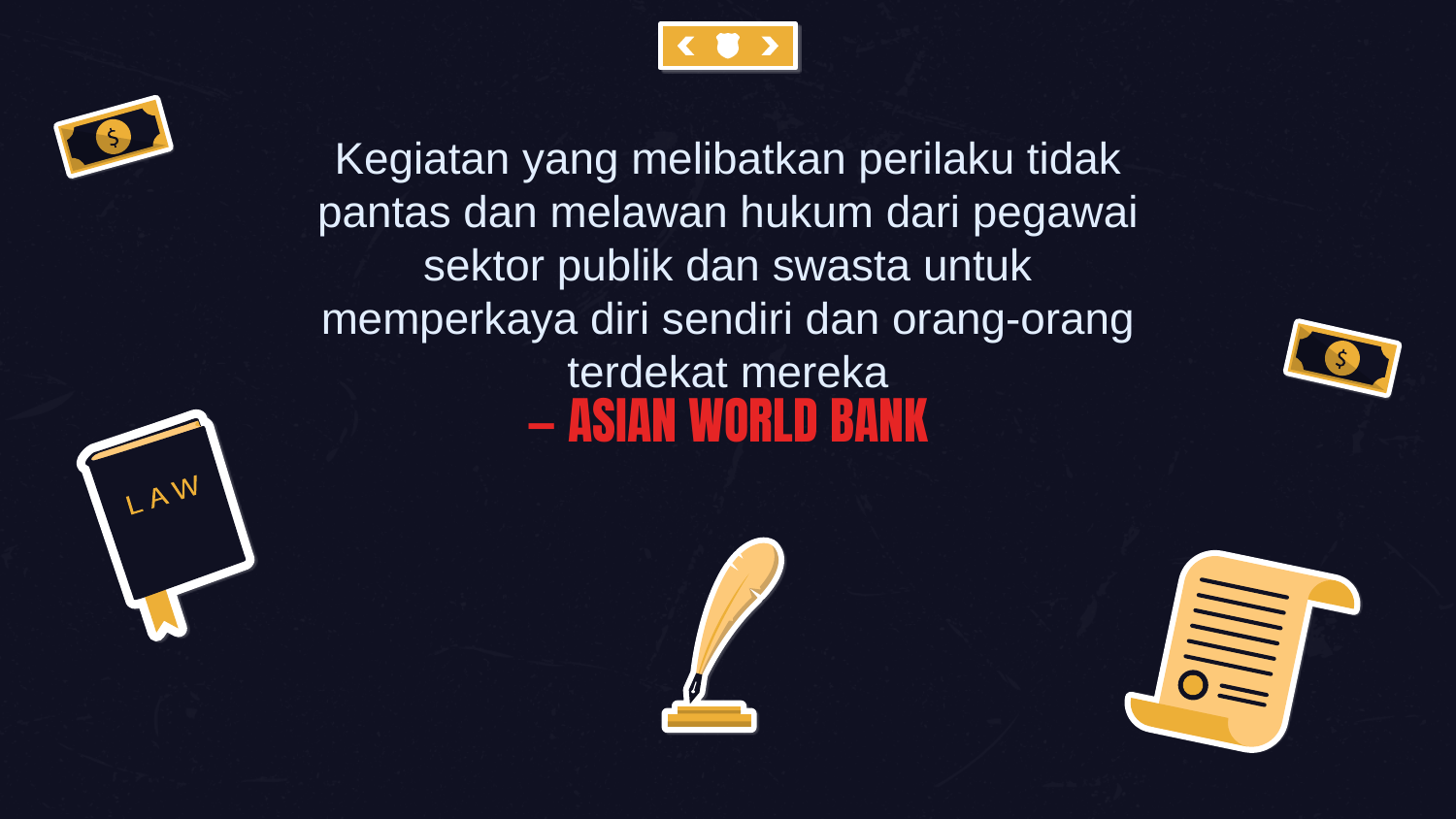

Kegiatan yang melibatkan perilaku tidak pantas dan melawan hukum dari pegawai sektor publik dan swasta untuk memperkaya diri sendiri dan orang-orang terdekat mereka
# — ASIAN WORLD BANK